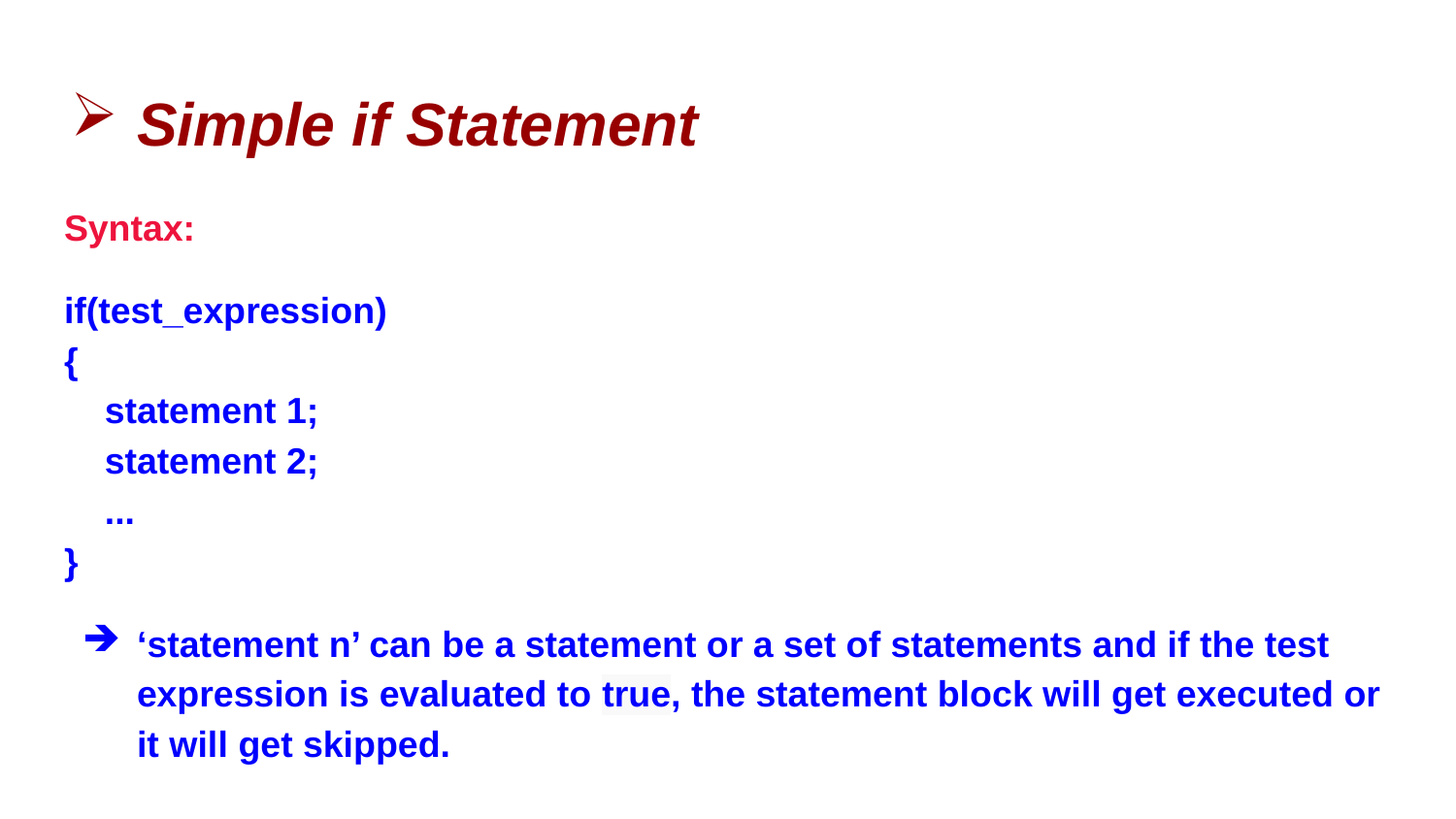

# Simple if Statement

Syntax:
if(test_expression)
{
    statement 1;
    statement 2;
    ...
}
‘statement n’ can be a statement or a set of statements and if the test expression is evaluated to true, the statement block will get executed or it will get skipped.